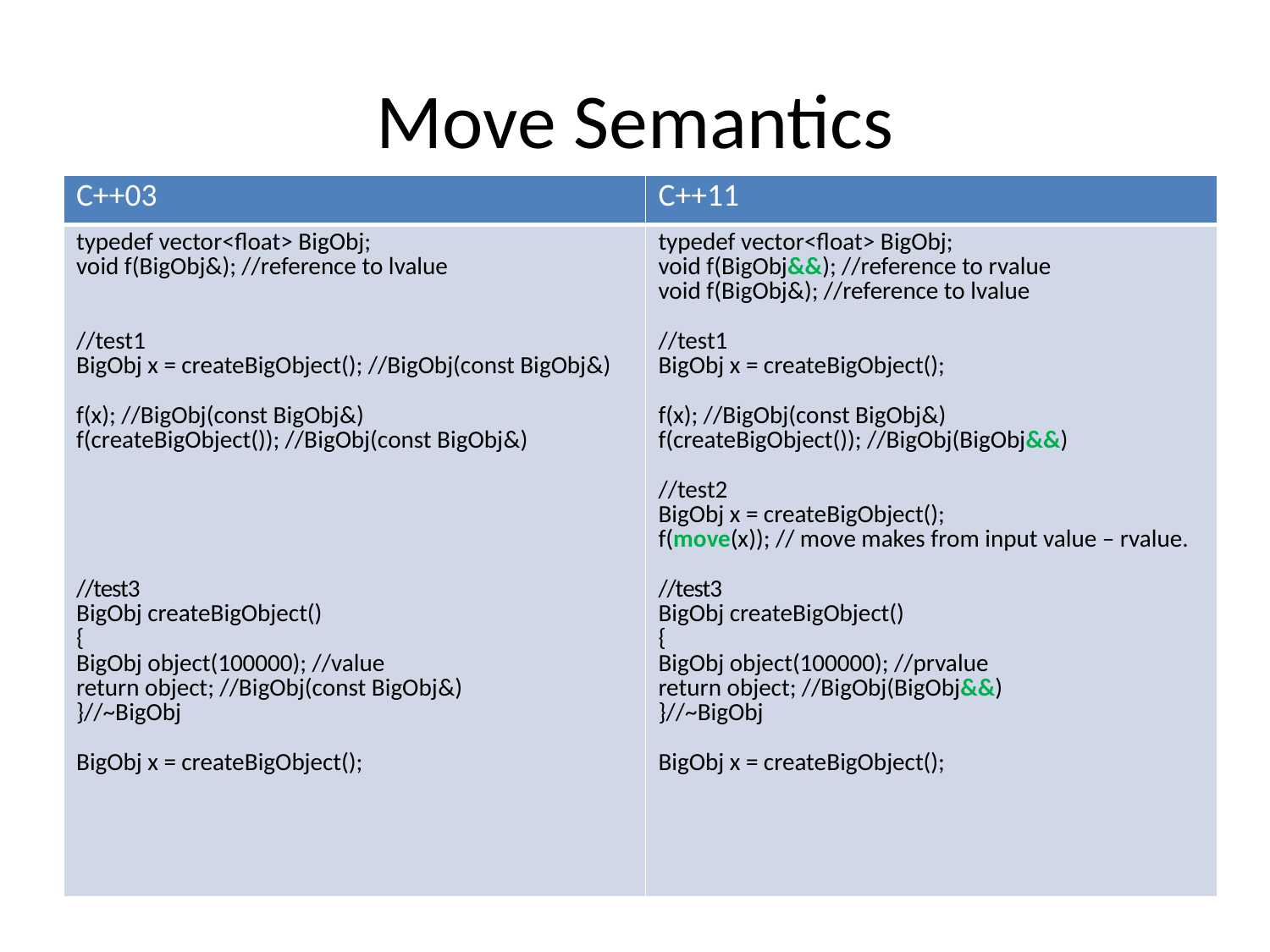

# Move Semantics
| C++03 | C++11 |
| --- | --- |
| typedef vector<float> BigObj; void f(BigObj&); //reference to lvalue //test1 BigObj x = createBigObject(); //BigObj(const BigObj&) f(x); //BigObj(const BigObj&) f(createBigObject()); //BigObj(const BigObj&) //test3 BigObj createBigObject() { BigObj object(100000); //value return object; //BigObj(const BigObj&) }//~BigObj BigObj x = createBigObject(); | typedef vector<float> BigObj; void f(BigObj&&); //reference to rvalue void f(BigObj&); //reference to lvalue //test1 BigObj x = createBigObject(); f(x); //BigObj(const BigObj&) f(createBigObject()); //BigObj(BigObj&&) //test2 BigObj x = createBigObject(); f(move(x)); // move makes from input value – rvalue. //test3 BigObj createBigObject() { BigObj object(100000); //prvalue return object; //BigObj(BigObj&&) }//~BigObj BigObj x = createBigObject(); |